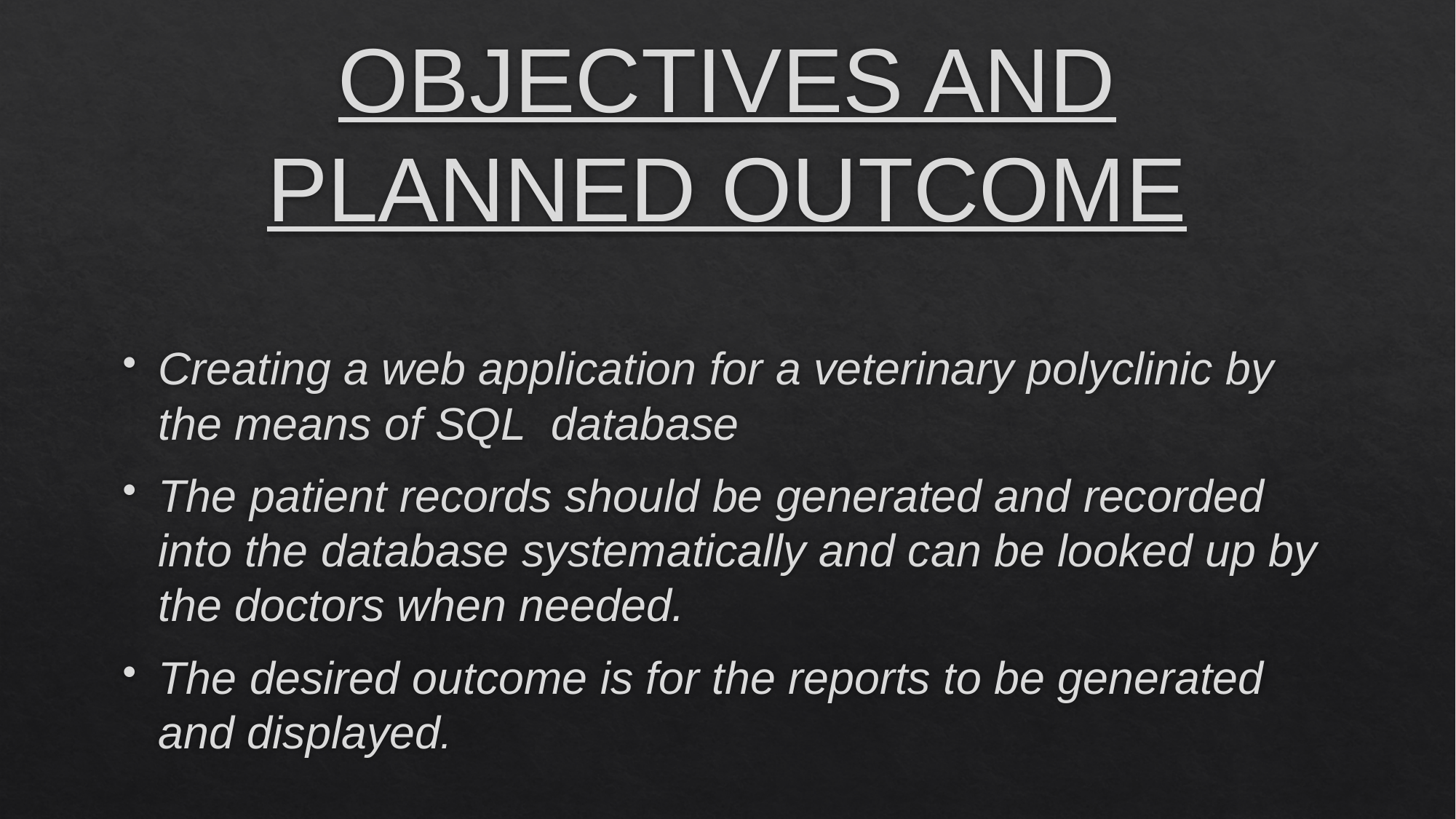

# OBJECTIVES AND PLANNED OUTCOME

Creating a web application for a veterinary polyclinic by the means of SQL  database
The patient records should be generated and recorded into the database systematically and can be looked up by the doctors when needed.
The desired outcome is for the reports to be generated and displayed.